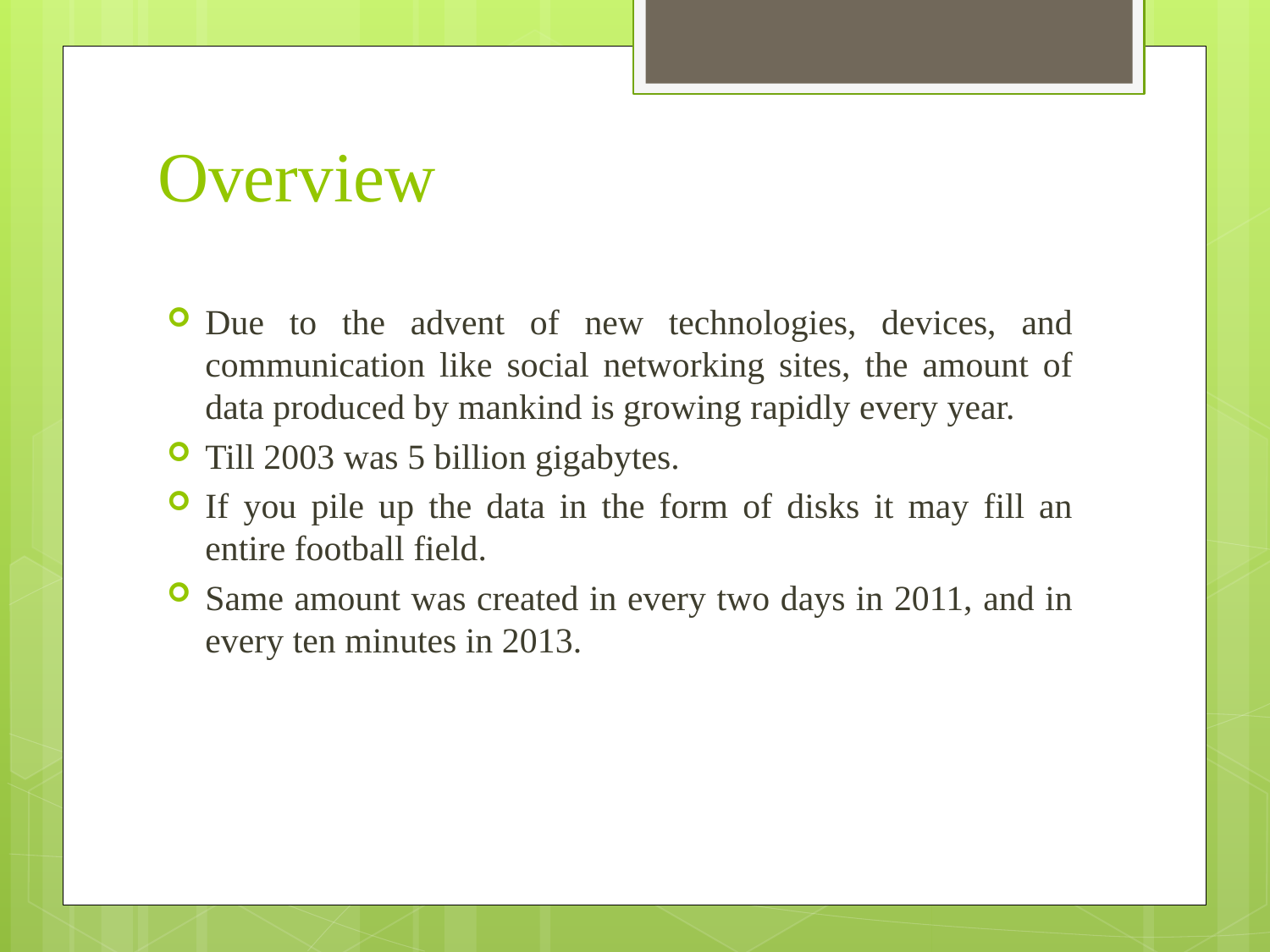

# Overview
Due to the advent of new technologies, devices, and communication like social networking sites, the amount of data produced by mankind is growing rapidly every year.
Till 2003 was 5 billion gigabytes.
If you pile up the data in the form of disks it may fill an entire football field.
Same amount was created in every two days in 2011, and in every ten minutes in 2013.